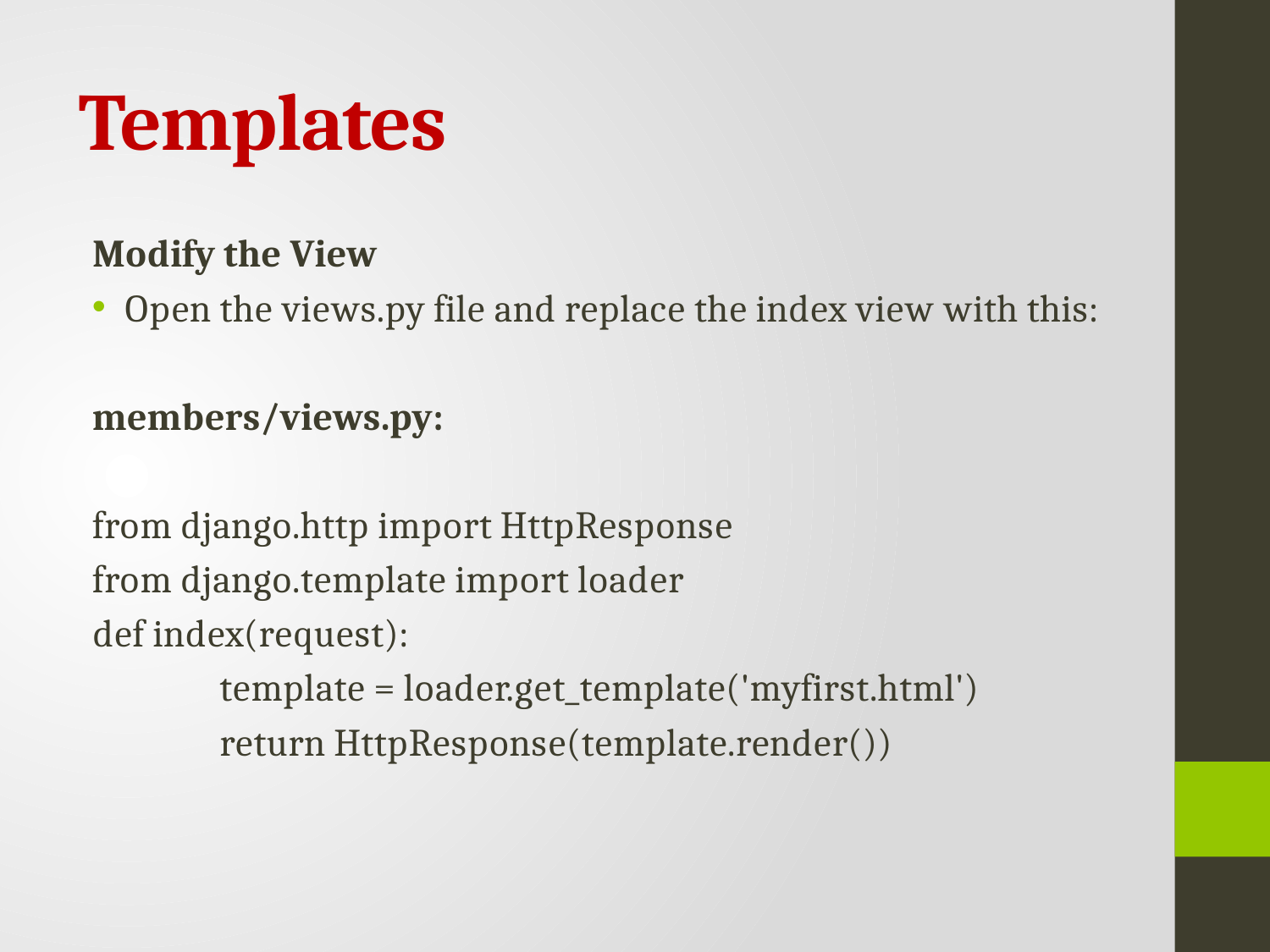

# Templates
Modify the View
Open the views.py file and replace the index view with this:

members/views.py:

from django.http import HttpResponse
from django.template import loader
def index(request):
	template = loader.get_template('myfirst.html')
	return HttpResponse(template.render())